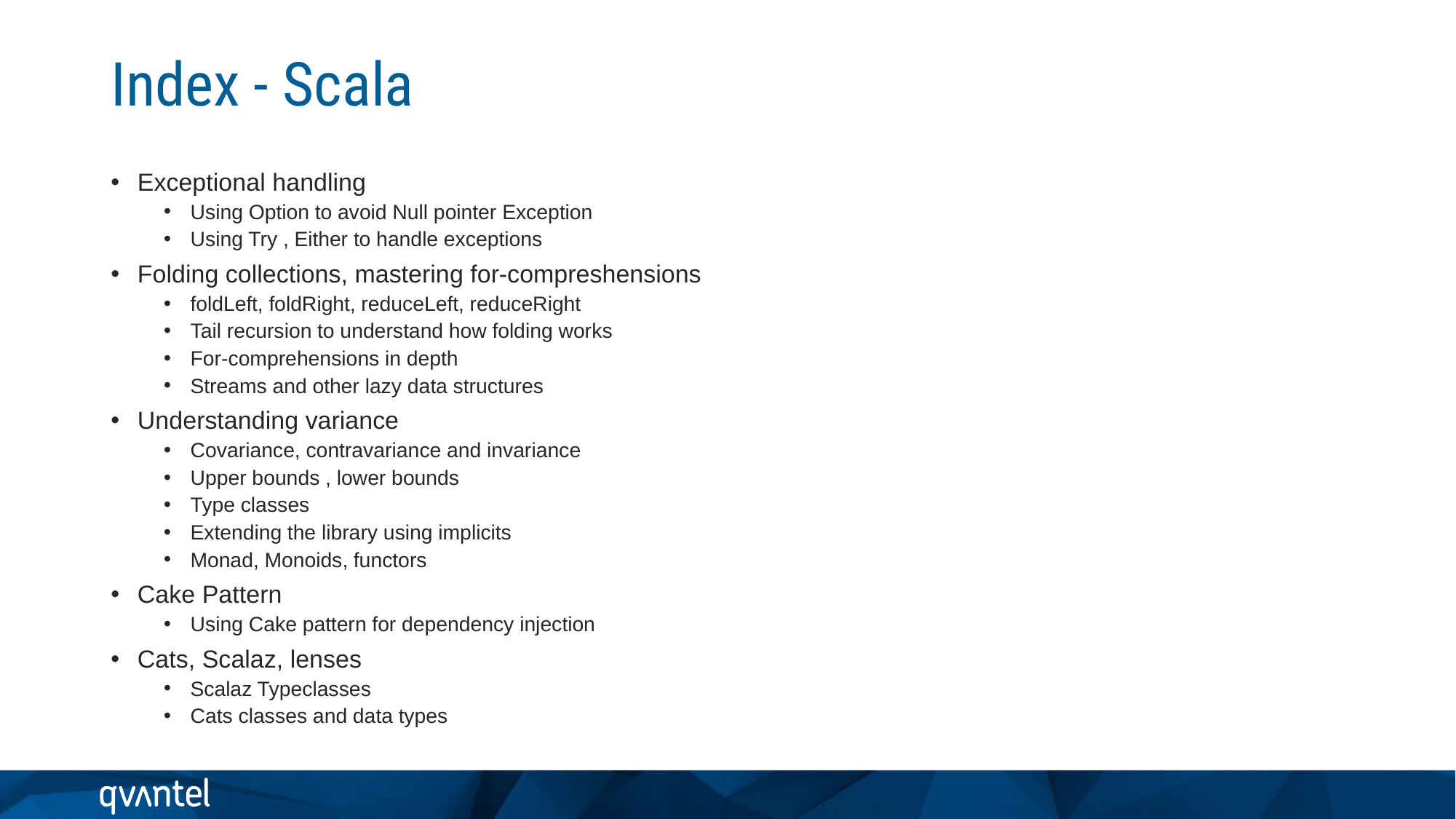

# Index - Scala

Exceptional handling
Using Option to avoid Null pointer Exception
Using Try , Either to handle exceptions
Folding collections, mastering for-compreshensions
foldLeft, foldRight, reduceLeft, reduceRight
Tail recursion to understand how folding works
For-comprehensions in depth
Streams and other lazy data structures
Understanding variance
Covariance, contravariance and invariance
Upper bounds , lower bounds
Type classes
Extending the library using implicits
Monad, Monoids, functors
Cake Pattern
Using Cake pattern for dependency injection
Cats, Scalaz, lenses
Scalaz Typeclasses
Cats classes and data types